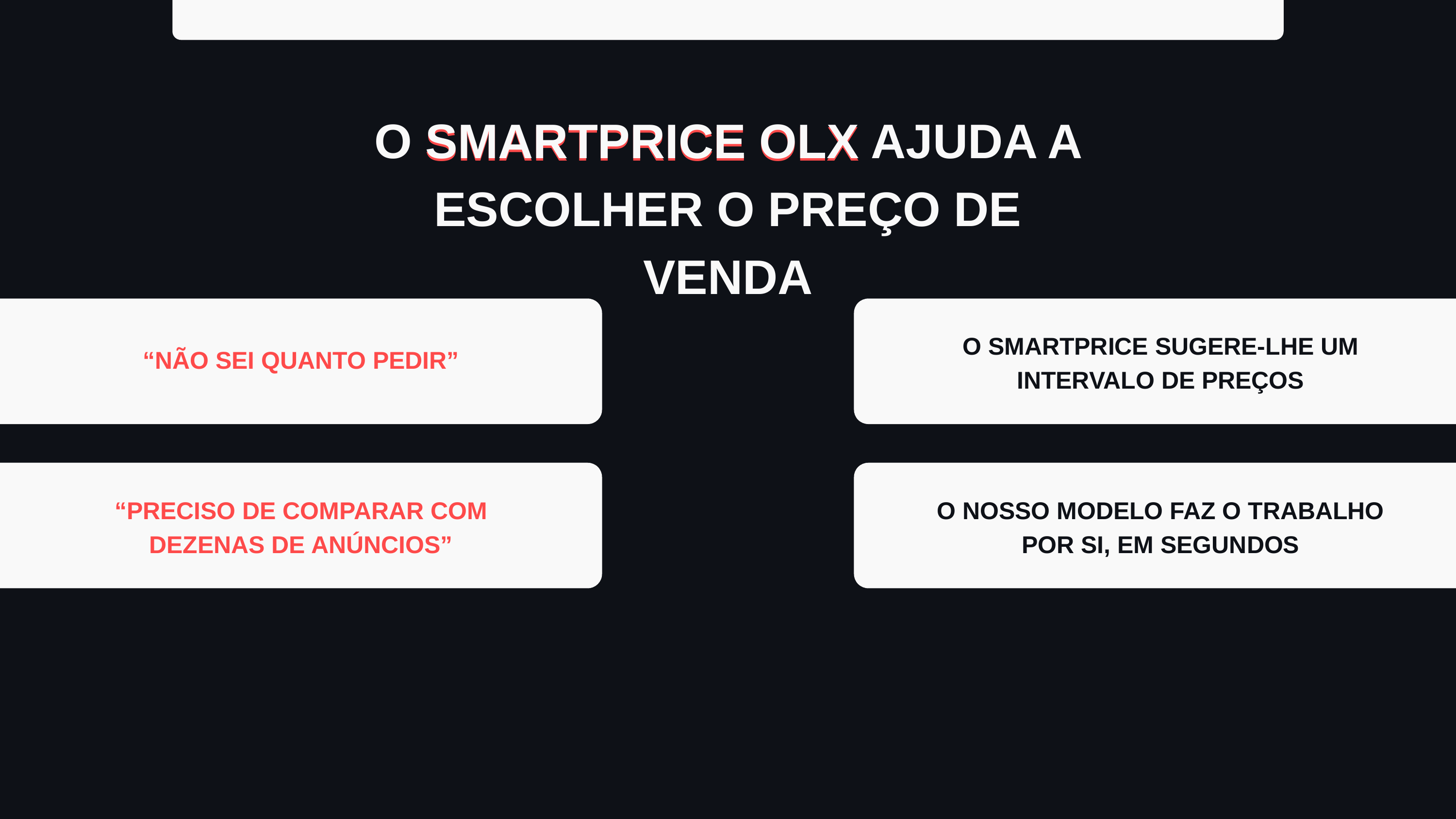

O SMARTPRICE OLX AJUDA A ESCOLHER O PREÇO DE VENDA
SMARTPRICE OLX

O SMARTPRICE SUGERE-LHE UM INTERVALO DE PREÇOS
“NÃO SEI QUANTO PEDIR”

“PRECISO DE COMPARAR COM DEZENAS DE ANÚNCIOS”
O NOSSO MODELO FAZ O TRABALHO POR SI, EM SEGUNDOS